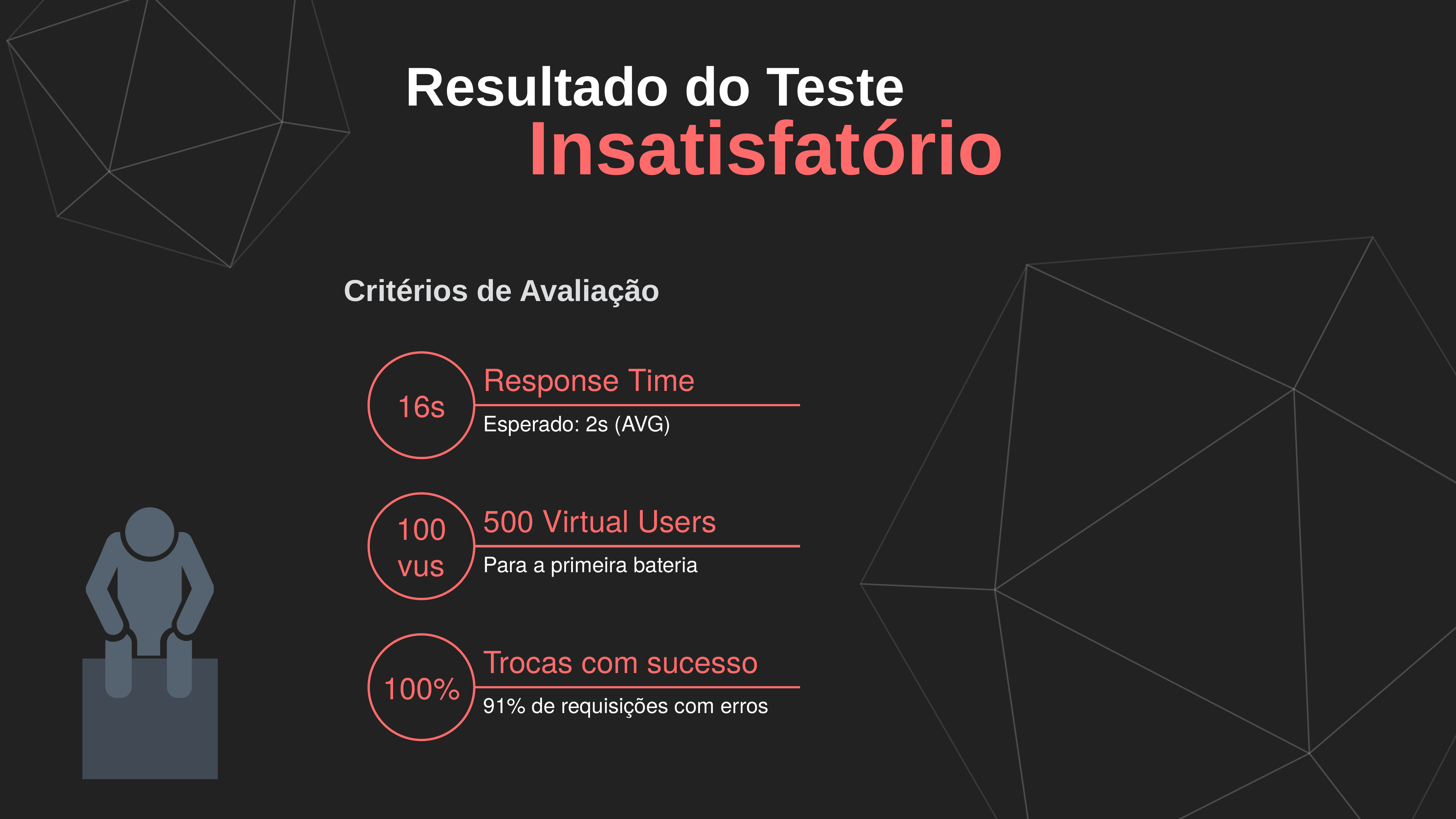

Resultado do Teste

Insatisfatório
Critérios de Avaliação

16s
Response Time
Esperado: 2s (AVG)

100
vus
500 Virtual Users
Para a primeira bateria

100%
Trocas com sucesso
91% de requisições com erros